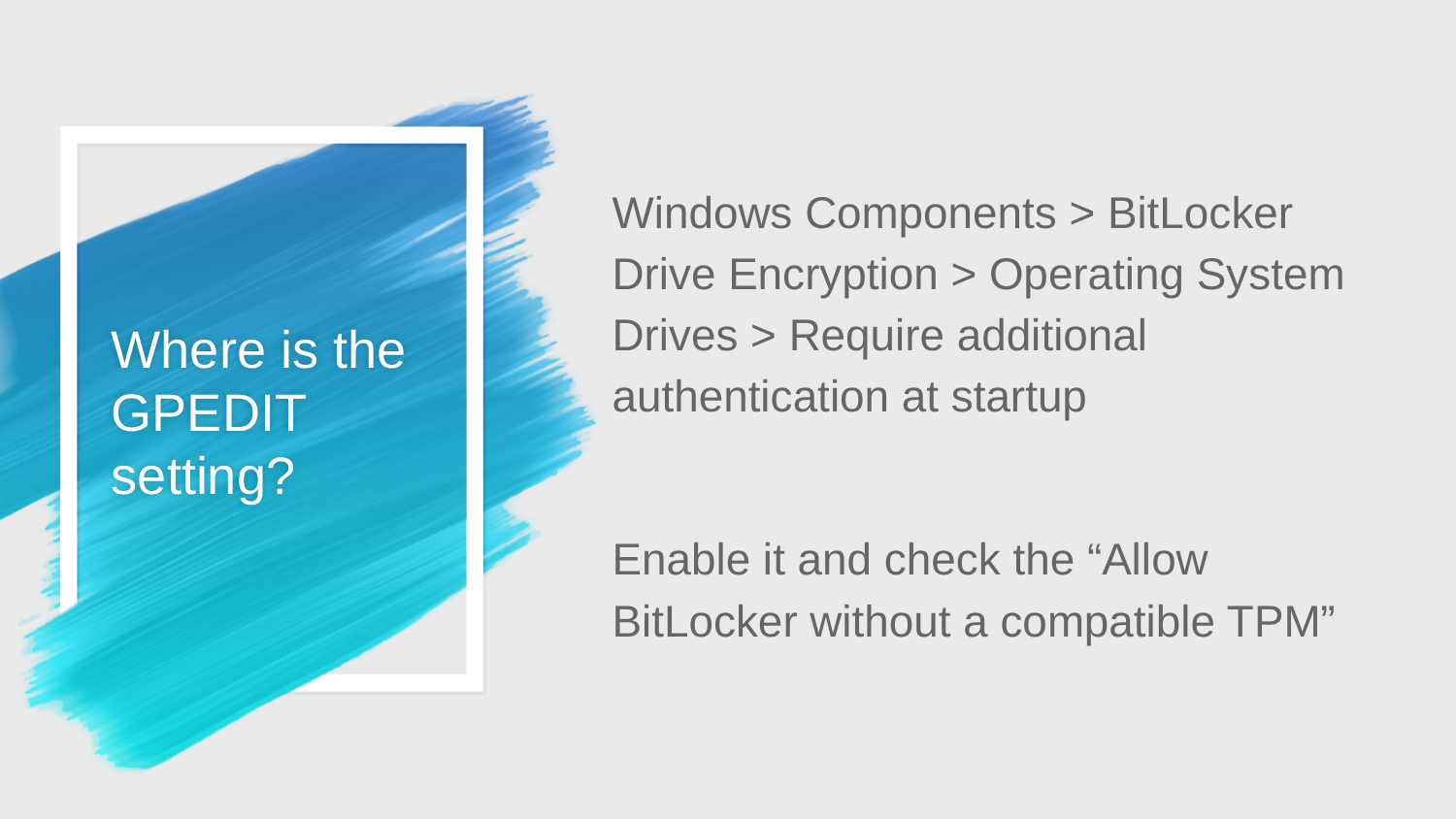

Windows Components > BitLocker Drive Encryption > Operating System Drives > Require additional authentication at startup

Enable it and check the “Allow BitLocker without a compatible TPM”
# Where is the GPEDIT setting?